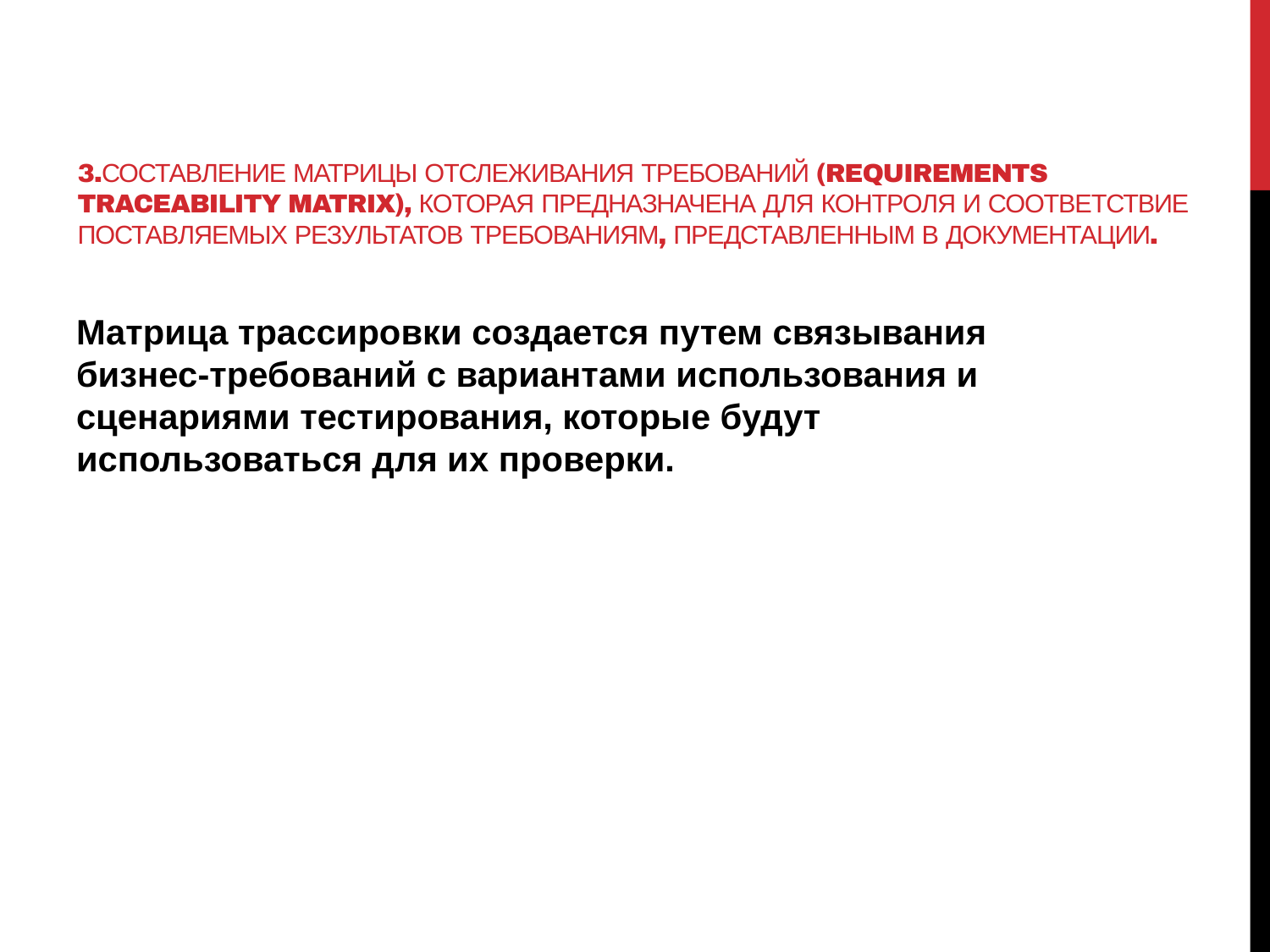

# 3.Составление матрицы отслеживания требований (Requirements Traceability Matrix), которая предназначена для контроля и соответствие поставляемых результатов требованиям, представленным в документации.

Матрица трассировки создается путем связывания бизнес-требований с вариантами использования и сценариями тестирования, которые будут использоваться для их проверки.